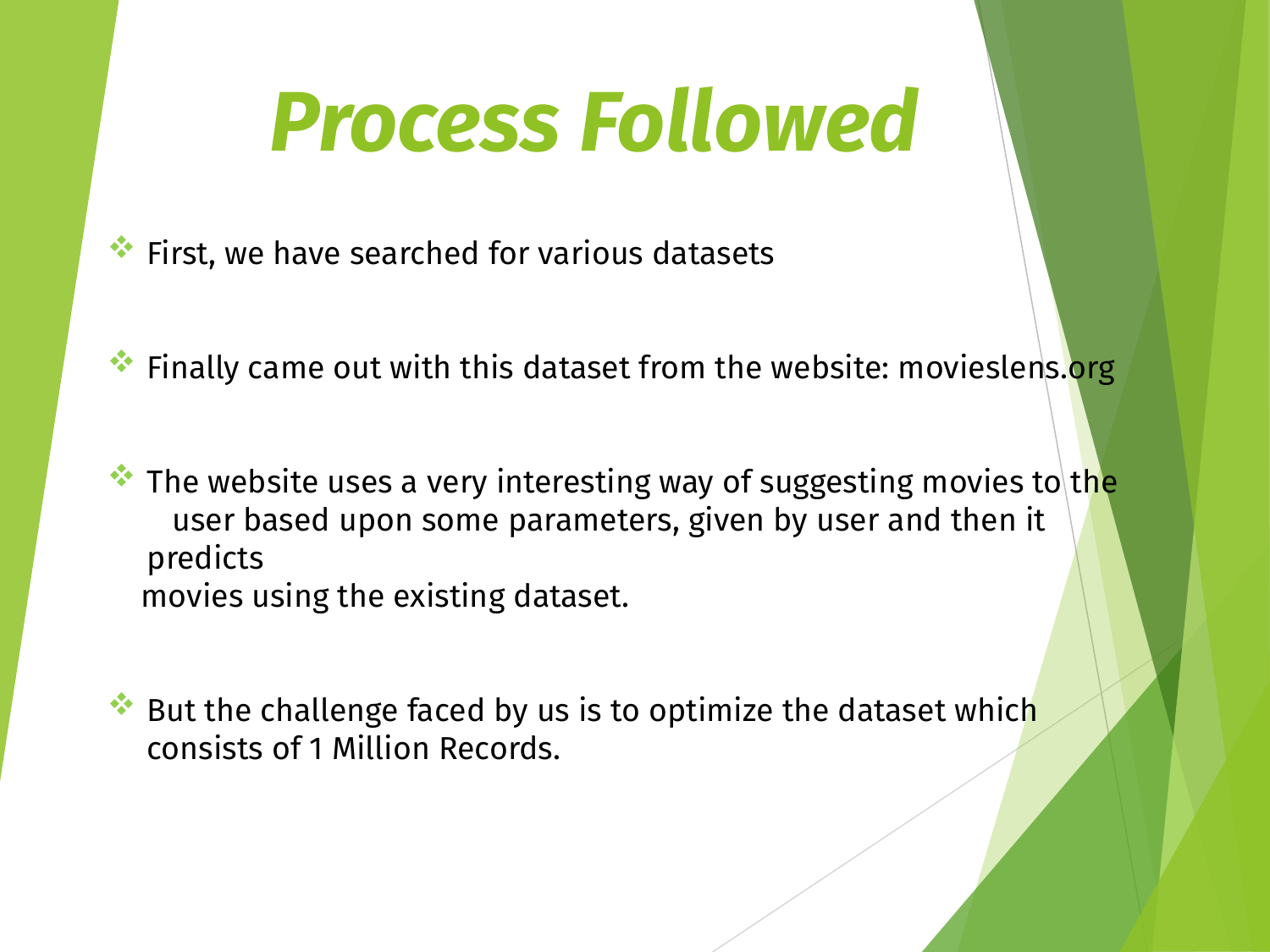

# Process Followed
First, we have searched for various datasets

Finally came out with this dataset from the website: movieslens.org

The website uses a very interesting way of suggesting movies to the      user based upon some parameters, given by user and then it predicts
    movies using the existing dataset.

But the challenge faced by us is to optimize the dataset which consists of 1 Million Records.